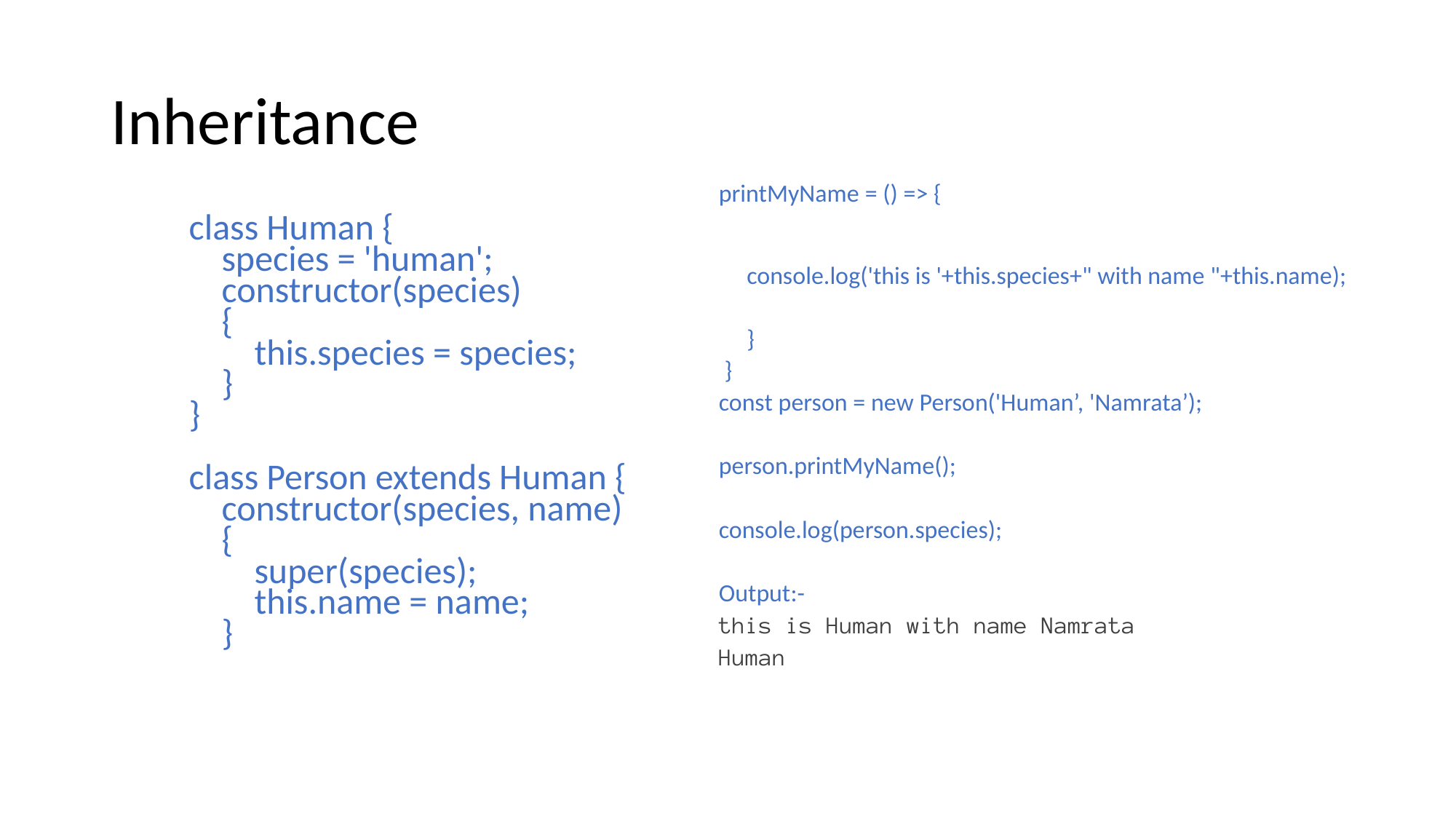

# Inheritance
printMyName = () => {

     console.log('this is '+this.species+" with name "+this.name);

     }
 }
const person = new Person('Human’, 'Namrata’);

person.printMyName();

console.log(person.species);

Output:-
this is Human with name Namrata
Human

class Human {
    species = 'human';
    constructor(species)
    {
        this.species = species;
    }
}

class Person extends Human {
    constructor(species, name)
    {
        super(species);
        this.name = name;
    }